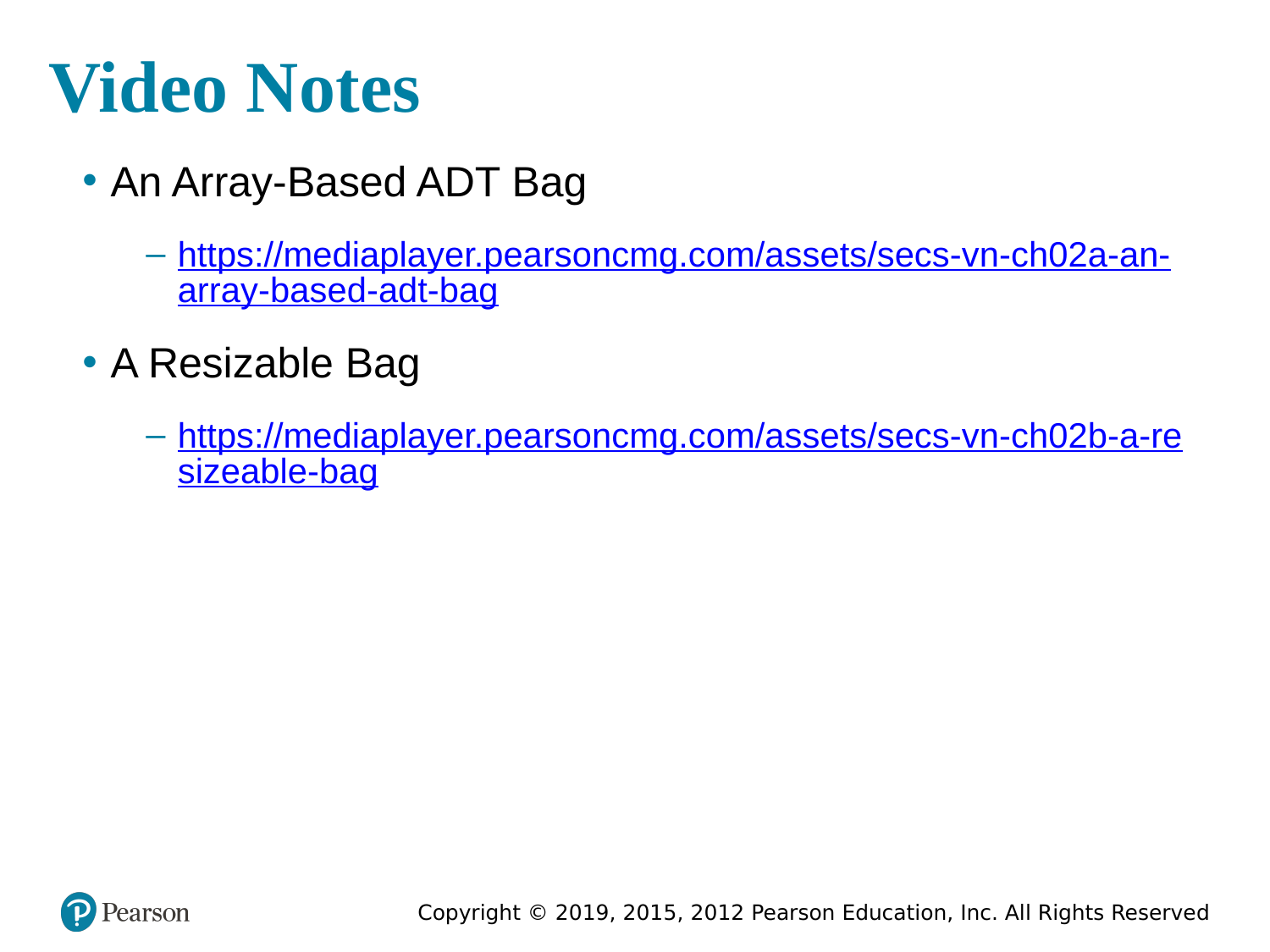

# Video Notes
An Array-Based ADT Bag
https://mediaplayer.pearsoncmg.com/assets/secs-vn-ch02a-an-array-based-adt-bag
A Resizable Bag
https://mediaplayer.pearsoncmg.com/assets/secs-vn-ch02b-a-resizeable-bag